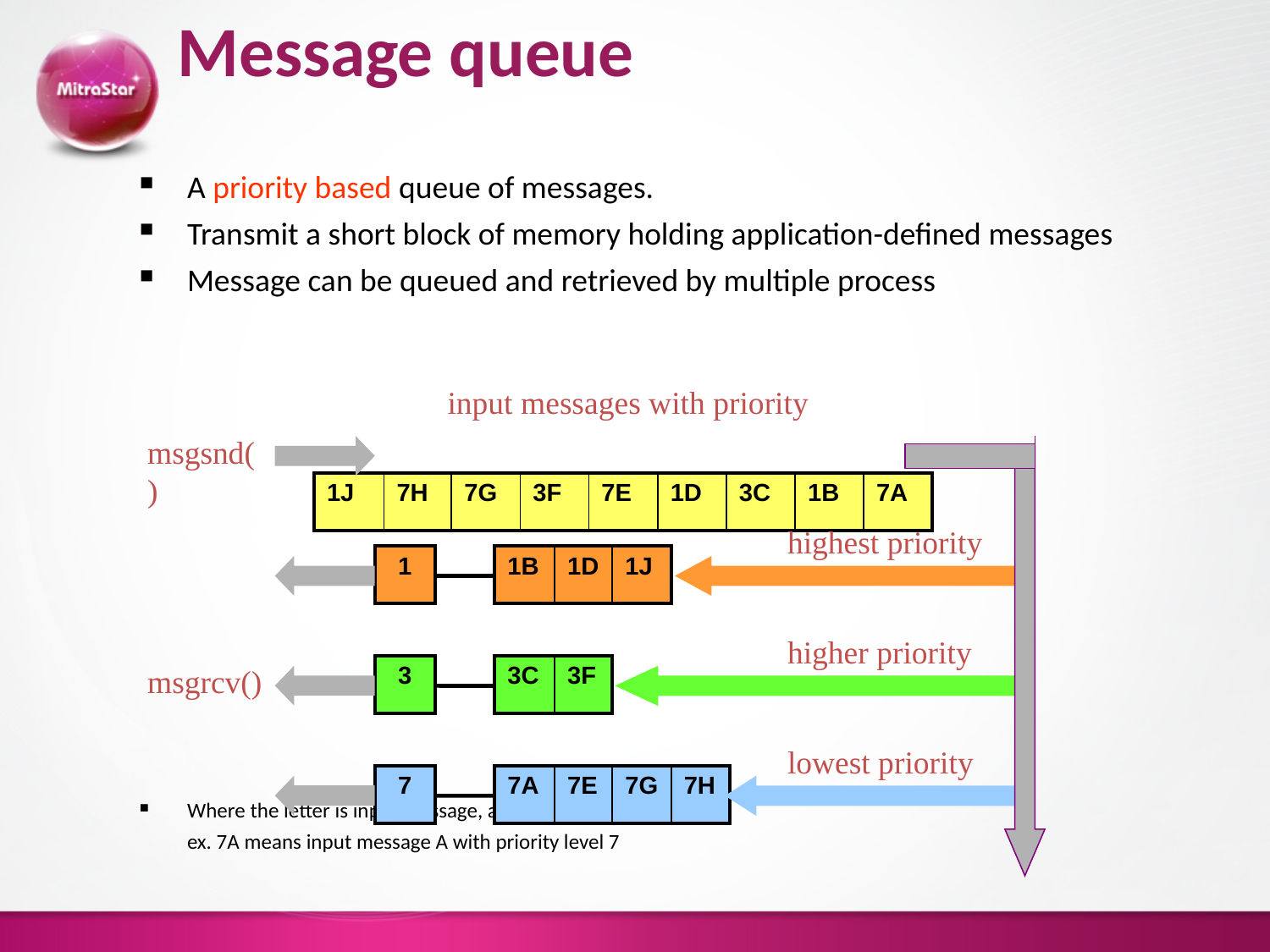

# Message queue
A priority based queue of messages.
Transmit a short block of memory holding application-defined messages
Message can be queued and retrieved by multiple process

Where the letter is input message, and the number is priority.
	ex. 7A means input message A with priority level 7
input messages with priority
msgsnd()

| 1J | 7H | 7G | 3F | 7E | 1D | 3C | 1B | 7A |
| --- | --- | --- | --- | --- | --- | --- | --- | --- |
highest priority
| 1 |
| --- |
| 1B | 1D | 1J |
| --- | --- | --- |

higher priority

msgrcv()
| 3 |
| --- |
| 3C | 3F |
| --- | --- |

lowest priority
| 7 |
| --- |
| 7A | 7E | 7G | 7H |
| --- | --- | --- | --- |